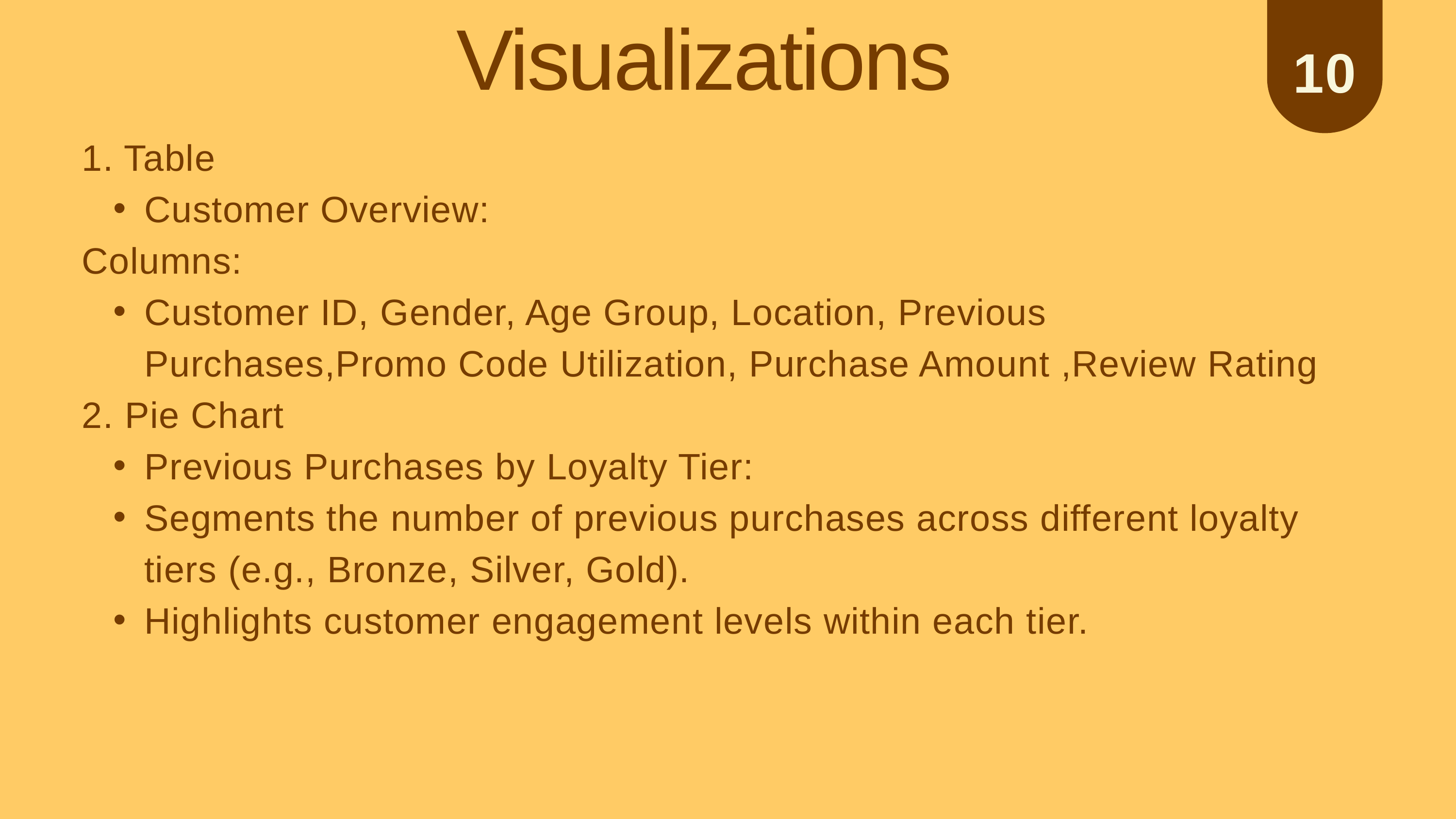

10
Visualizations
1. Table
Customer Overview:
Columns:
Customer ID, Gender, Age Group, Location, Previous Purchases,Promo Code Utilization, Purchase Amount ,Review Rating
2. Pie Chart
Previous Purchases by Loyalty Tier:
Segments the number of previous purchases across different loyalty tiers (e.g., Bronze, Silver, Gold).
Highlights customer engagement levels within each tier.